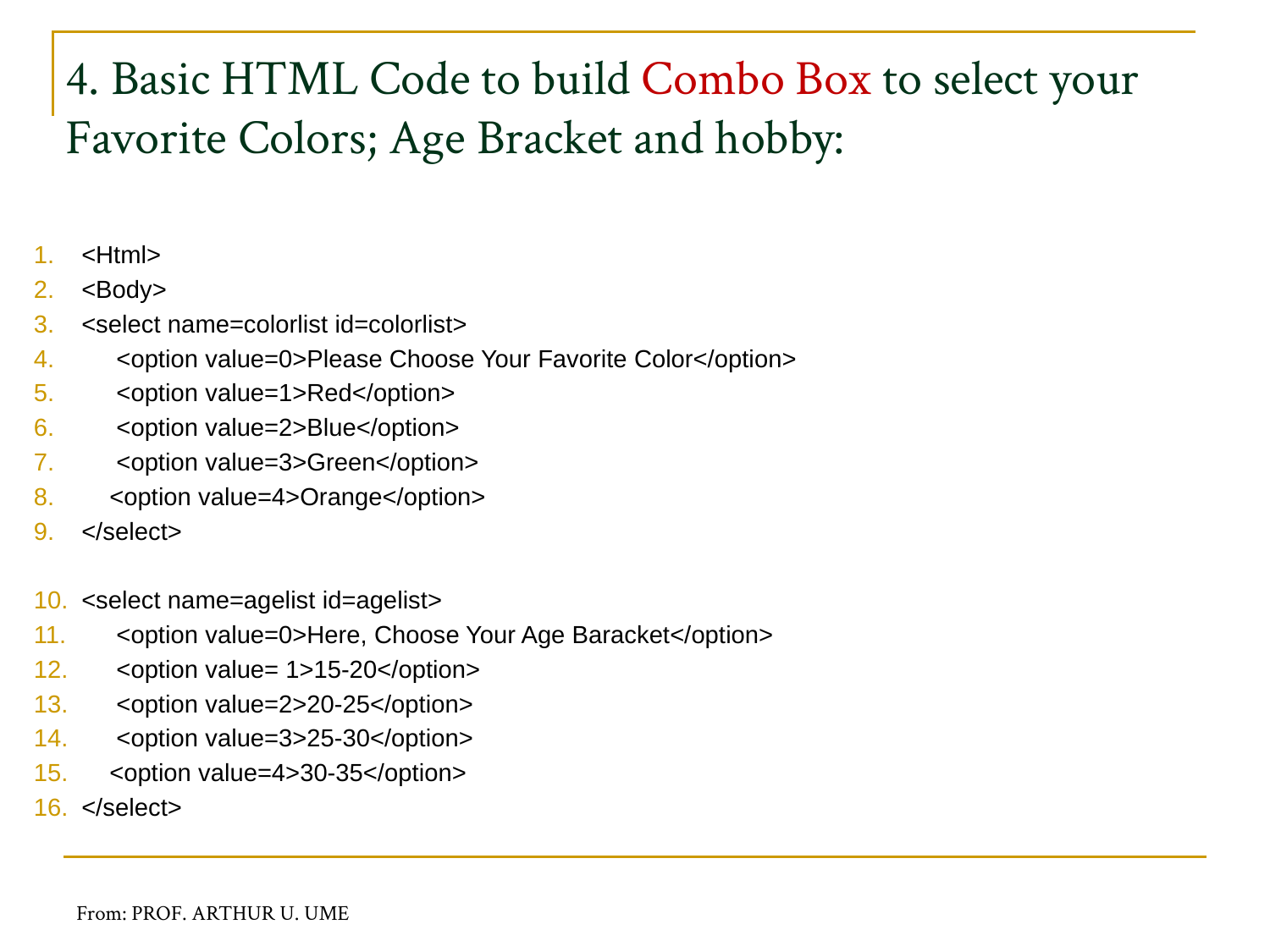

# 4. Basic HTML Code to build Combo Box to select your Favorite Colors; Age Bracket and hobby:
<Html>
<Body>
<select name=colorlist id=colorlist>
     <option value=0>Please Choose Your Favorite Color</option>
     <option value=1>Red</option>
     <option value=2>Blue</option>
     <option value=3>Green</option>
    <option value=4>Orange</option>
</select>

<select name=agelist id=agelist>
     <option value=0>Here, Choose Your Age Baracket</option>
     <option value= 1>15-20</option>
     <option value=2>20-25</option>
     <option value=3>25-30</option>
    <option value=4>30-35</option>
</select>
From: PROF. ARTHUR U. UME